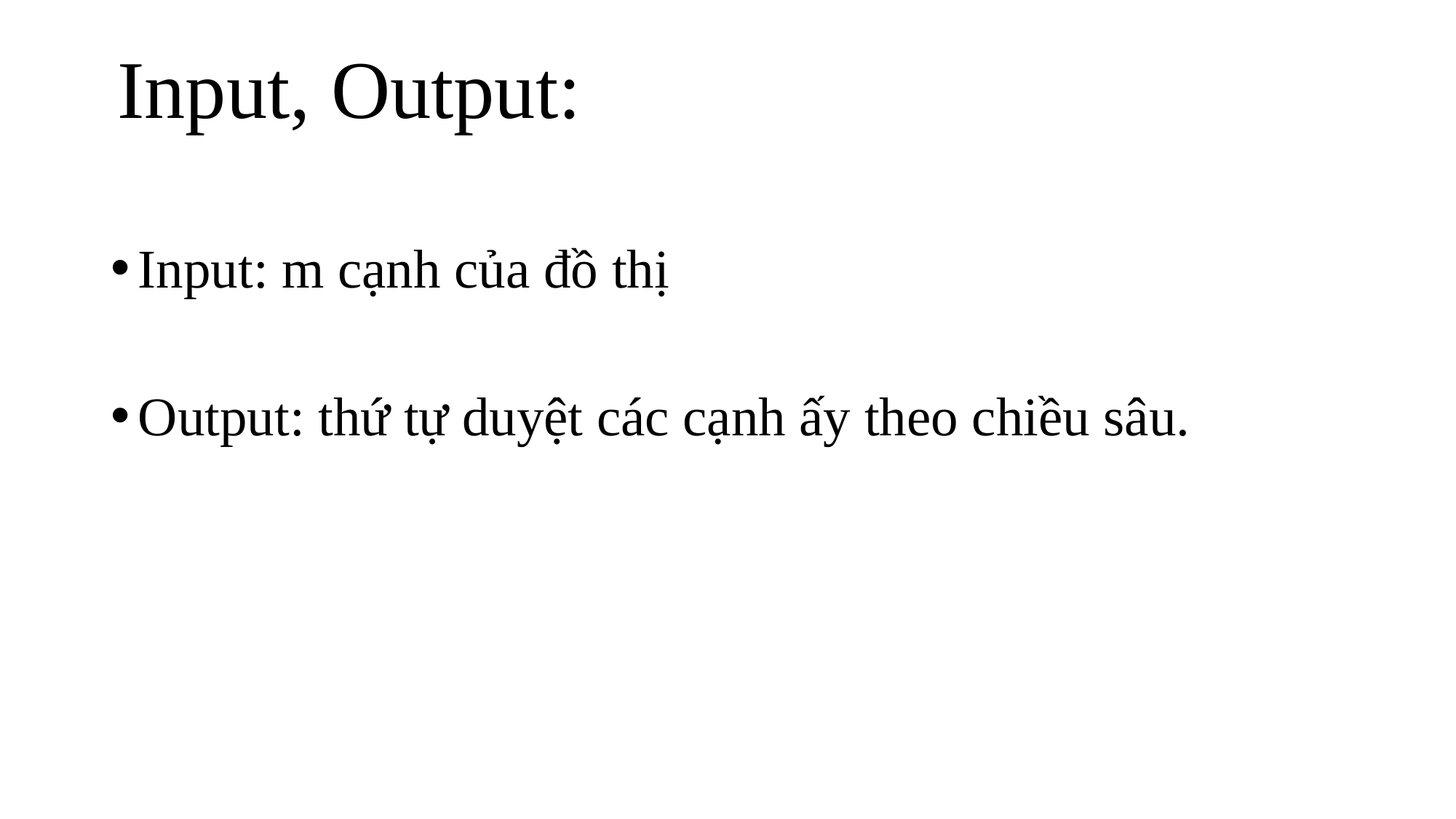

Input, Output:
Input: m cạnh của đồ thị

Output: thứ tự duyệt các cạnh ấy theo chiều sâu.